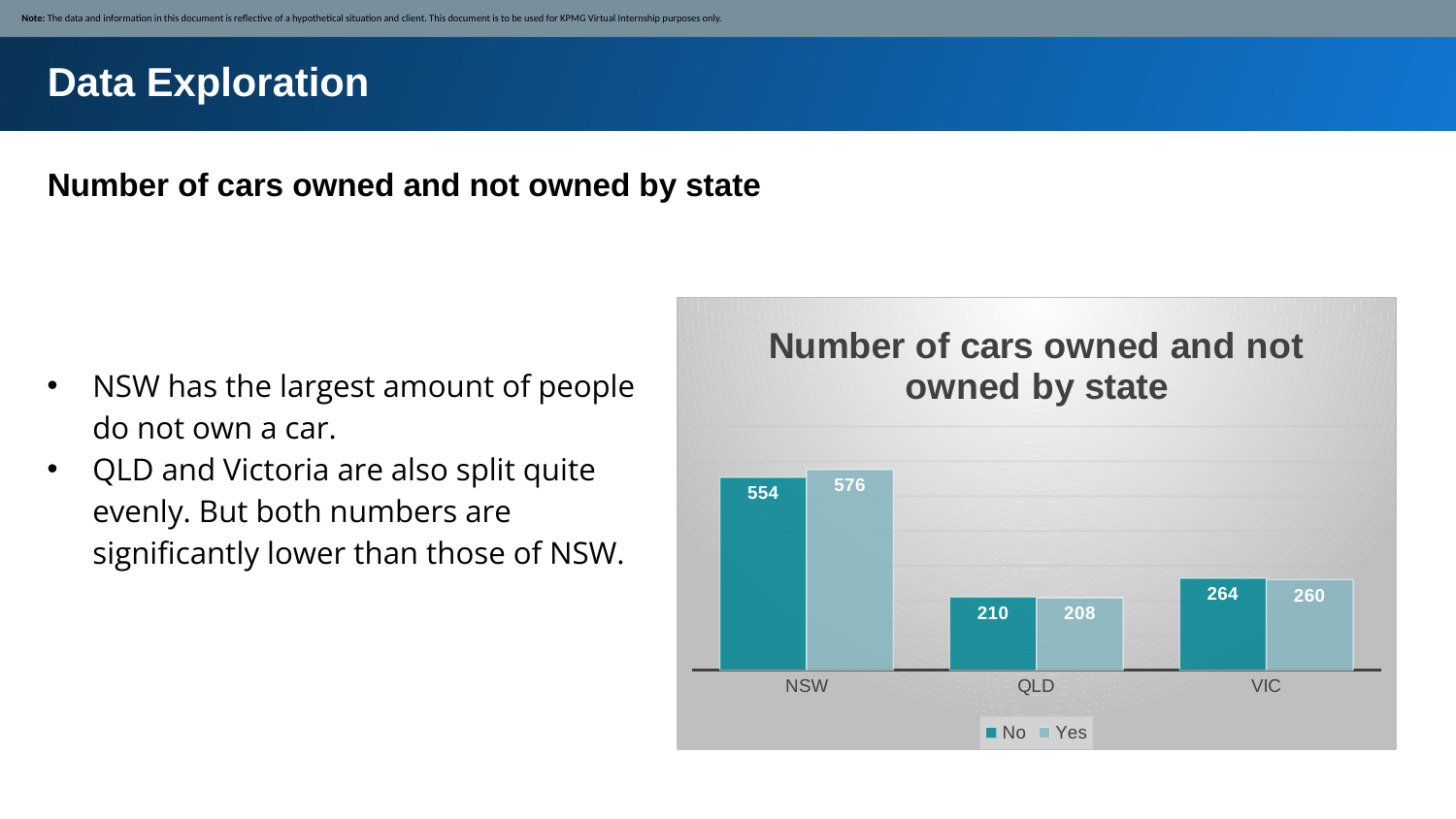

Note: The data and information in this document is reflective of a hypothetical situation and client. This document is to be used for KPMG Virtual Internship purposes only.
Data Exploration
Number of cars owned and not owned by state

### Chart: Number of cars owned and not owned by state

| Category |  |  |
|---|---|---|
| NSW | 554.0 | 576.0 |
| QLD | 210.0 | 208.0 |
| VIC | 264.0 | 260.0 |
NSW has the largest amount of people do not own a car.
QLD and Victoria are also split quite evenly. But both numbers are significantly lower than those of NSW.